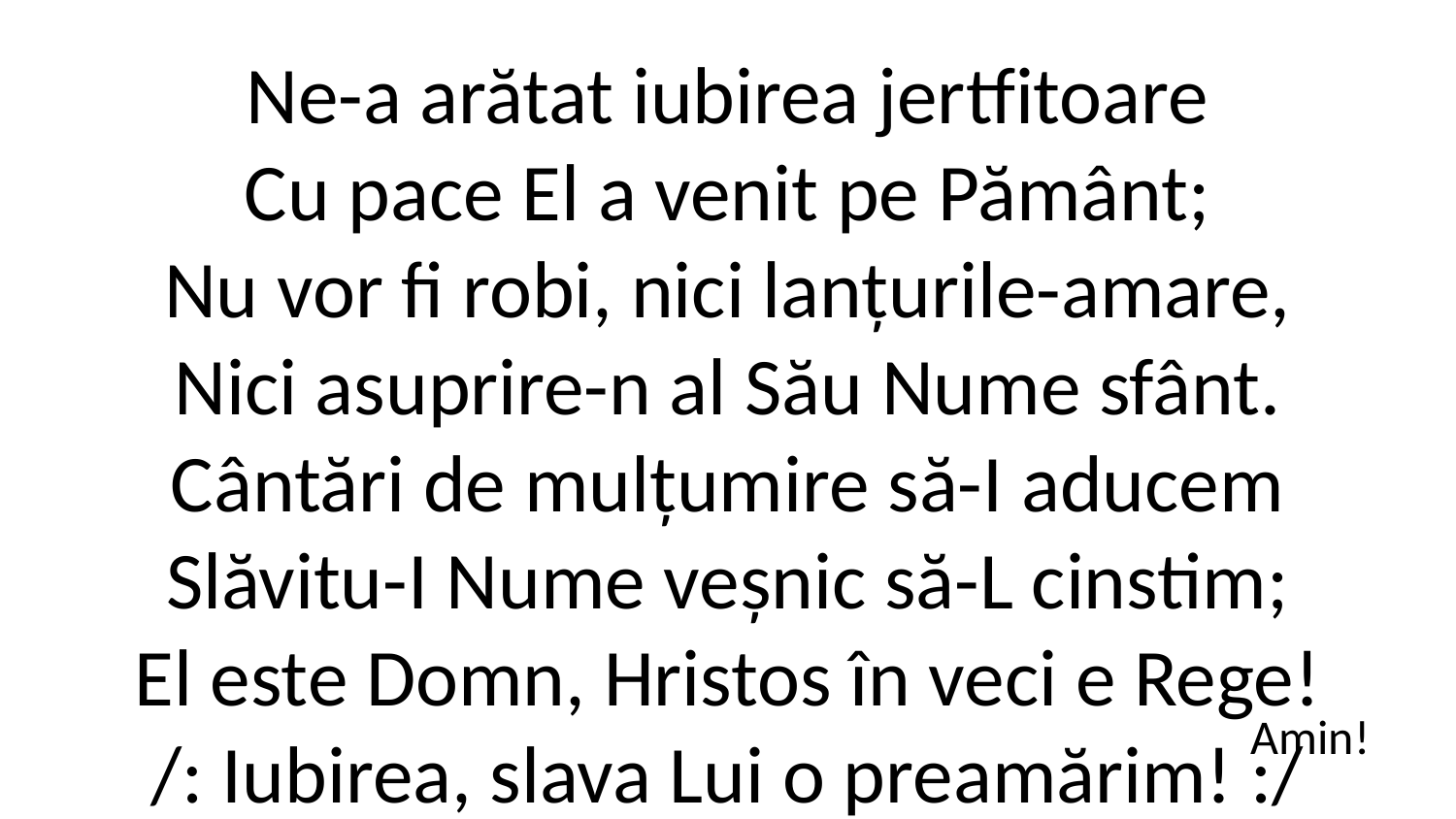

Ne-a arătat iubirea jertfitoare
Cu pace El a venit pe Pământ;
Nu vor fi robi, nici lanțurile-amare,
Nici asuprire-n al Său Nume sfânt.
Cântări de mulțumire să-I aducem
Slăvitu-I Nume veșnic să-L cinstim;
El este Domn, Hristos în veci e Rege!
/: Iubirea, slava Lui o preamărim! :/

Amin!